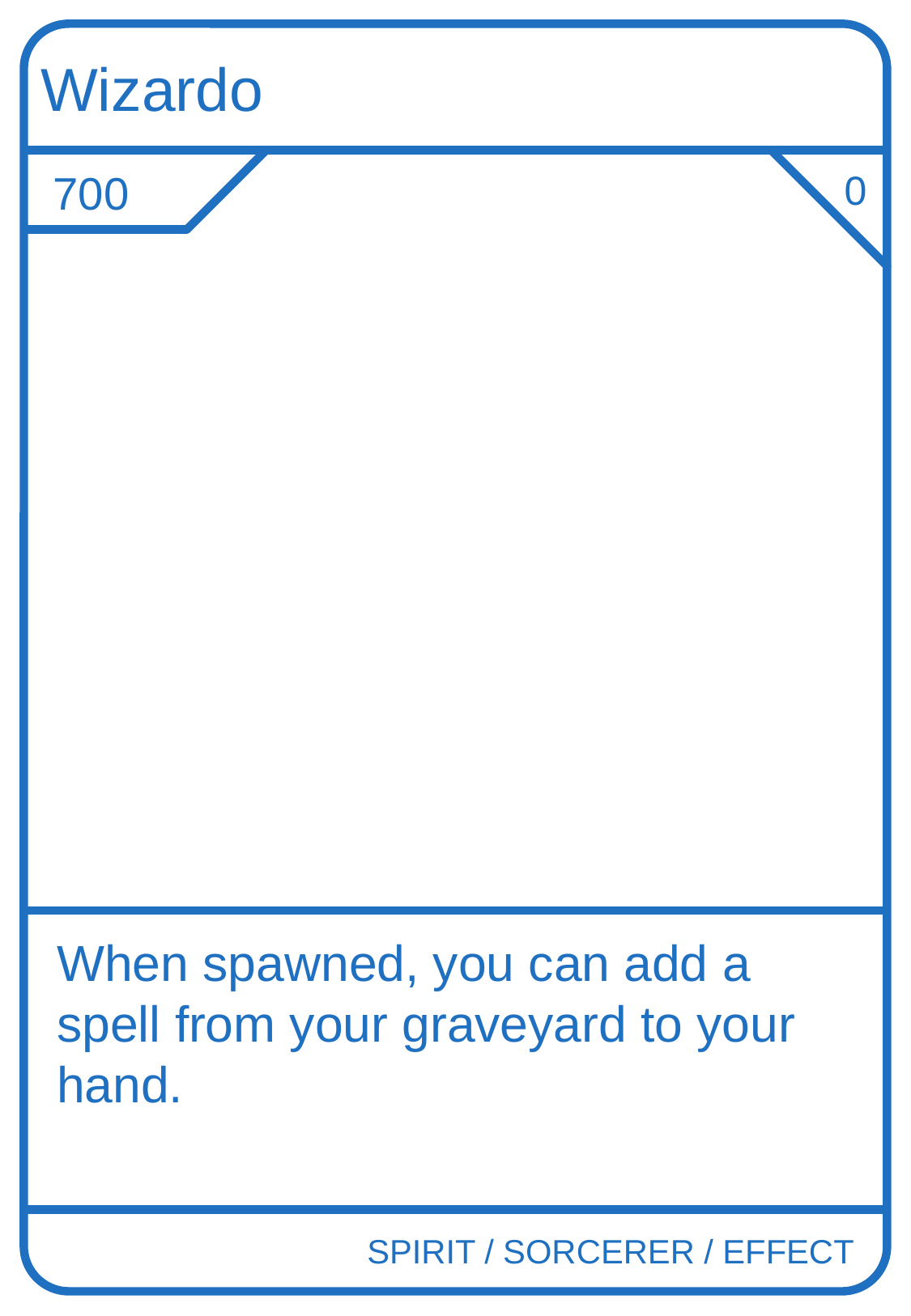

Wizardo
700
0
When spawned, you can add a spell from your graveyard to your hand.
SPIRIT / SORCERER / EFFECT